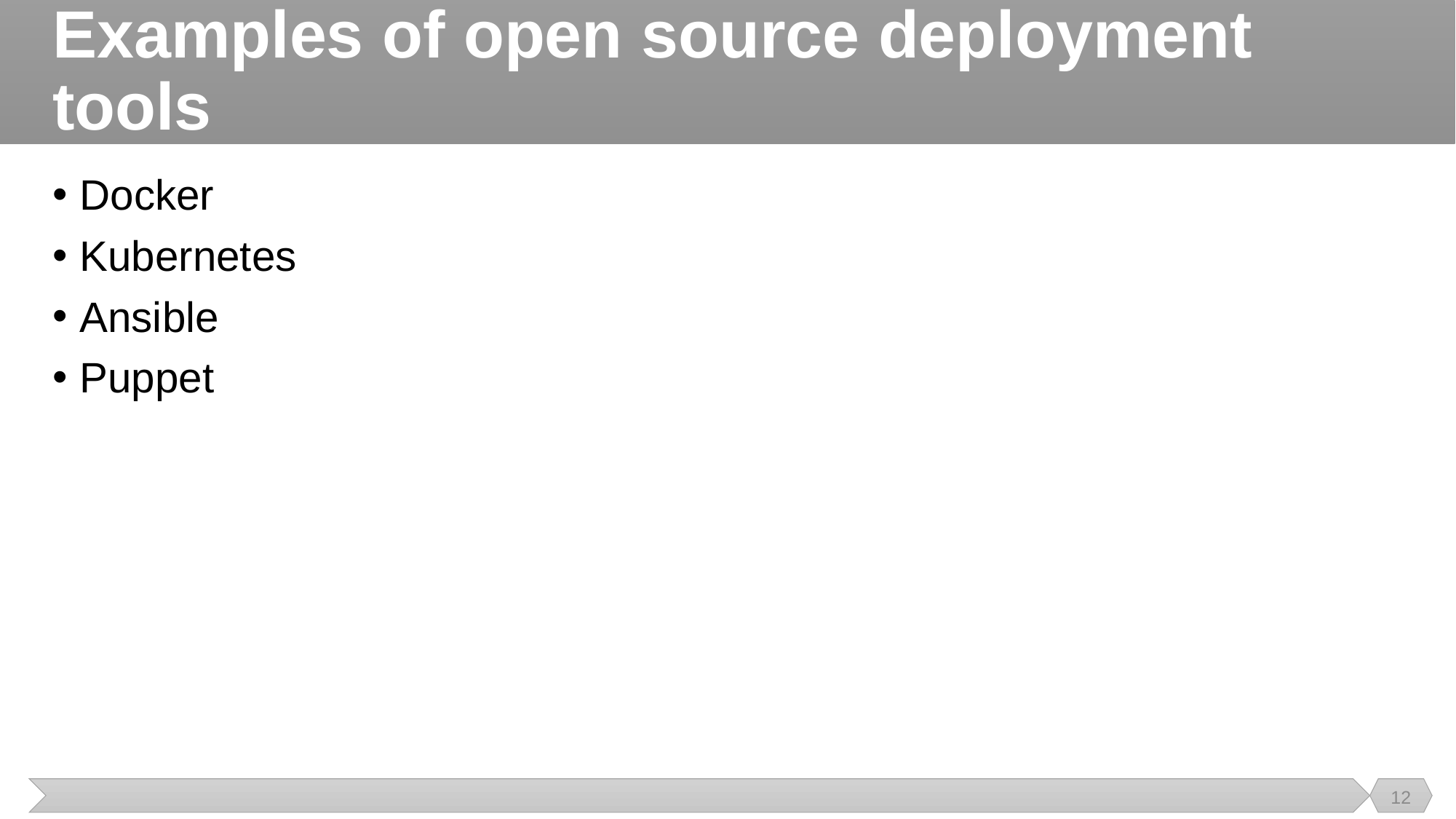

# Examples of open source deployment tools
Docker
Kubernetes
Ansible
Puppet
12